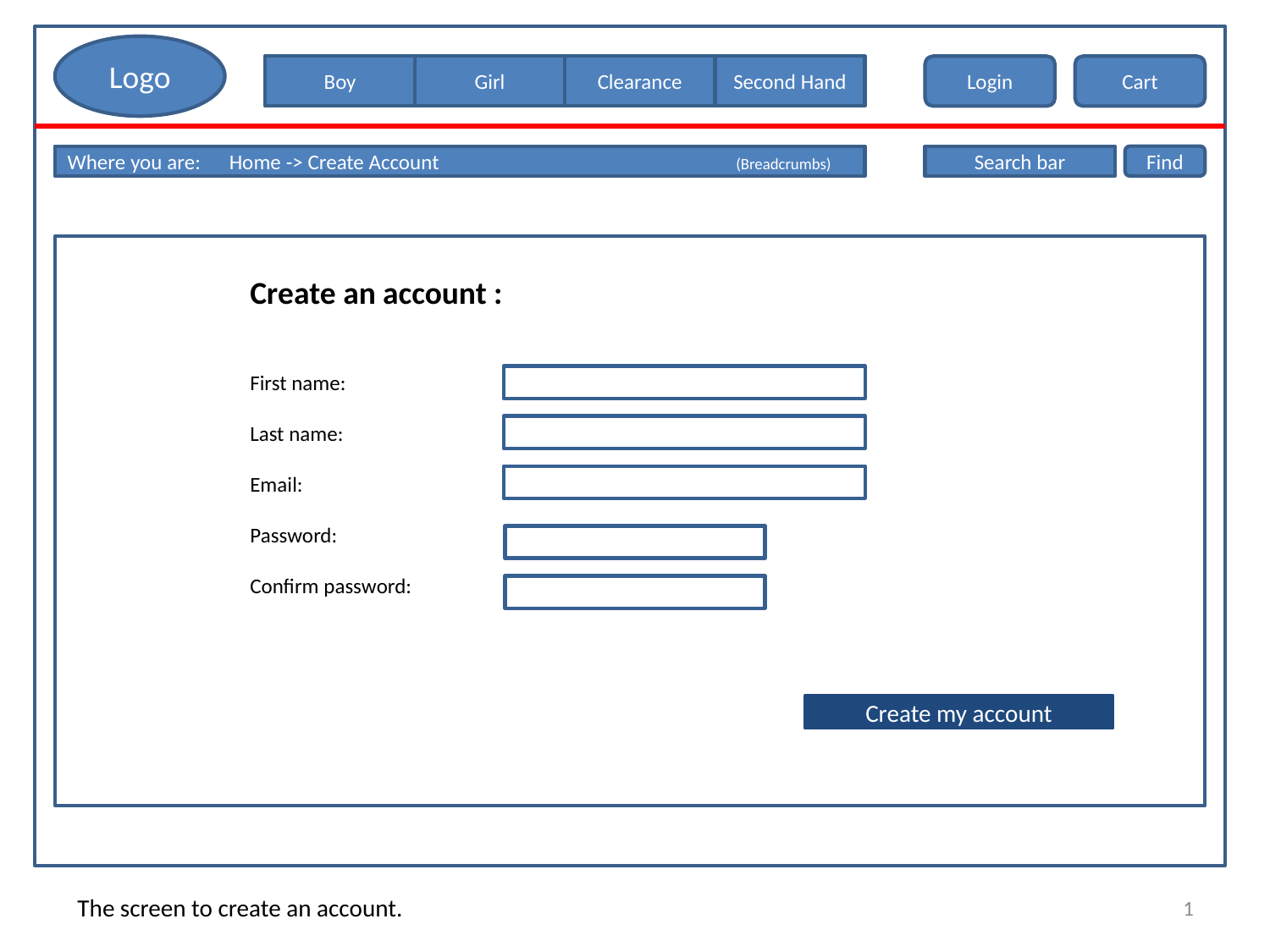

Logo
Boy
Girl
Clearance
Second Hand
Login
Cart
Where you are:	Home -> Create Account	(Breadcrumbs)
Search bar
Find

	Create an account :

	First name:

	Last name:

	Email:

	Password:

	Confirm password:

Create my account
1
The screen to create an account.